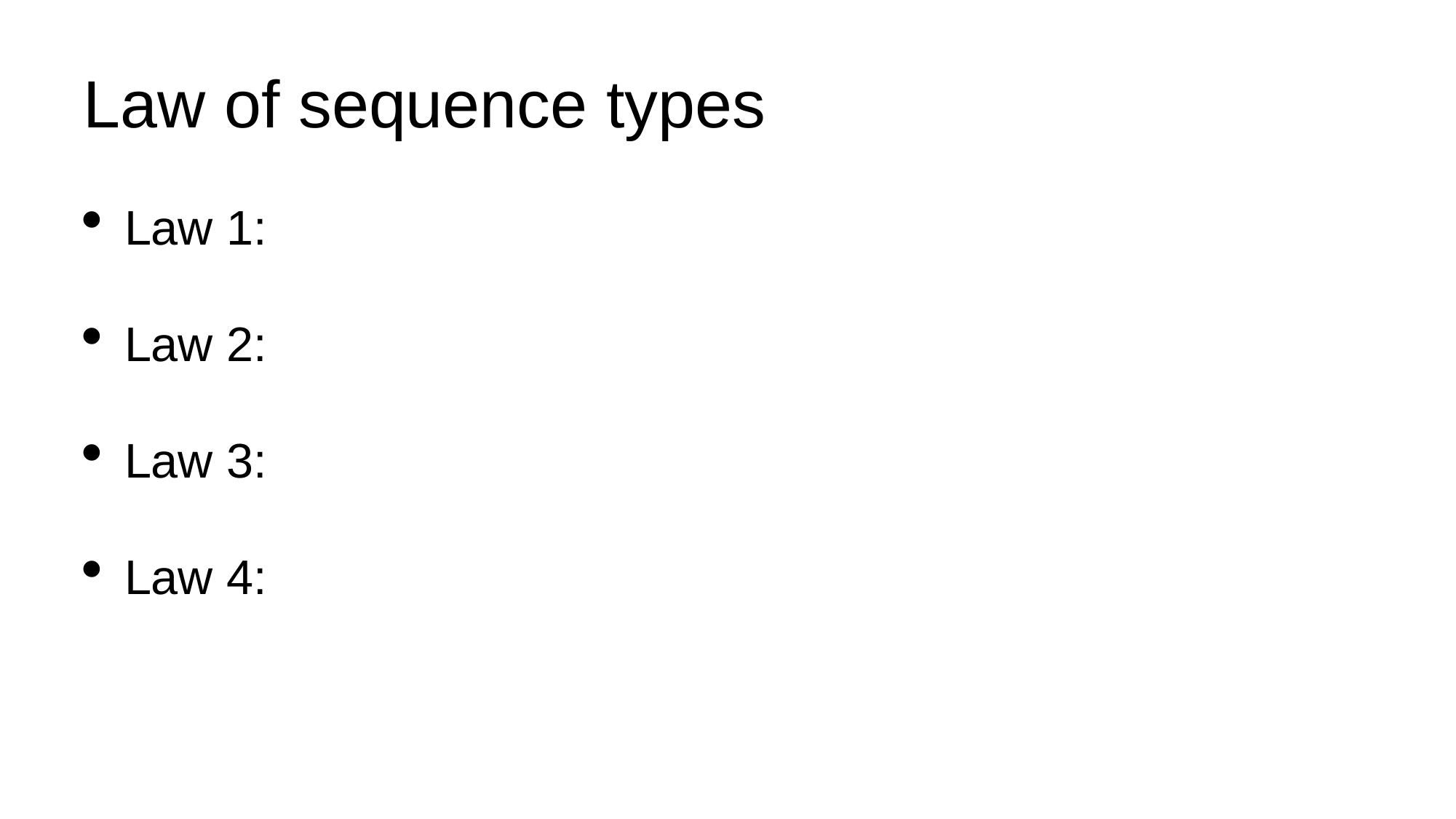

Law of sequence types
Law 1:

Law 2:

Law 3:

Law 4: